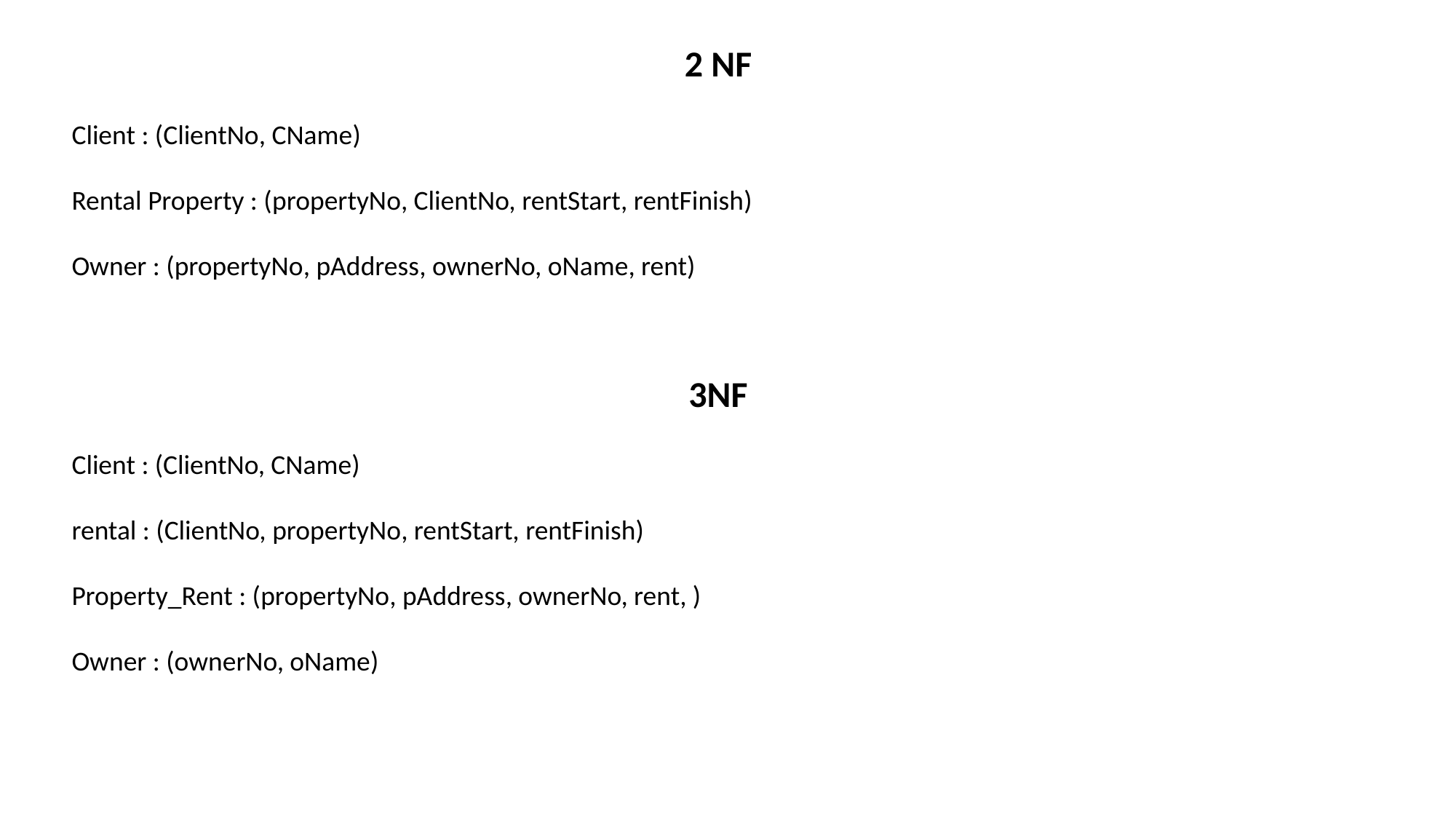

2 NF

Client : (ClientNo, CName)

Rental Property : (propertyNo, ClientNo, rentStart, rentFinish)

Owner : (propertyNo, pAddress, ownerNo, oName, rent)

3NF

Client : (ClientNo, CName)

rental : (ClientNo, propertyNo, rentStart, rentFinish)

Property_Rent : (propertyNo, pAddress, ownerNo, rent, )

Owner : (ownerNo, oName)